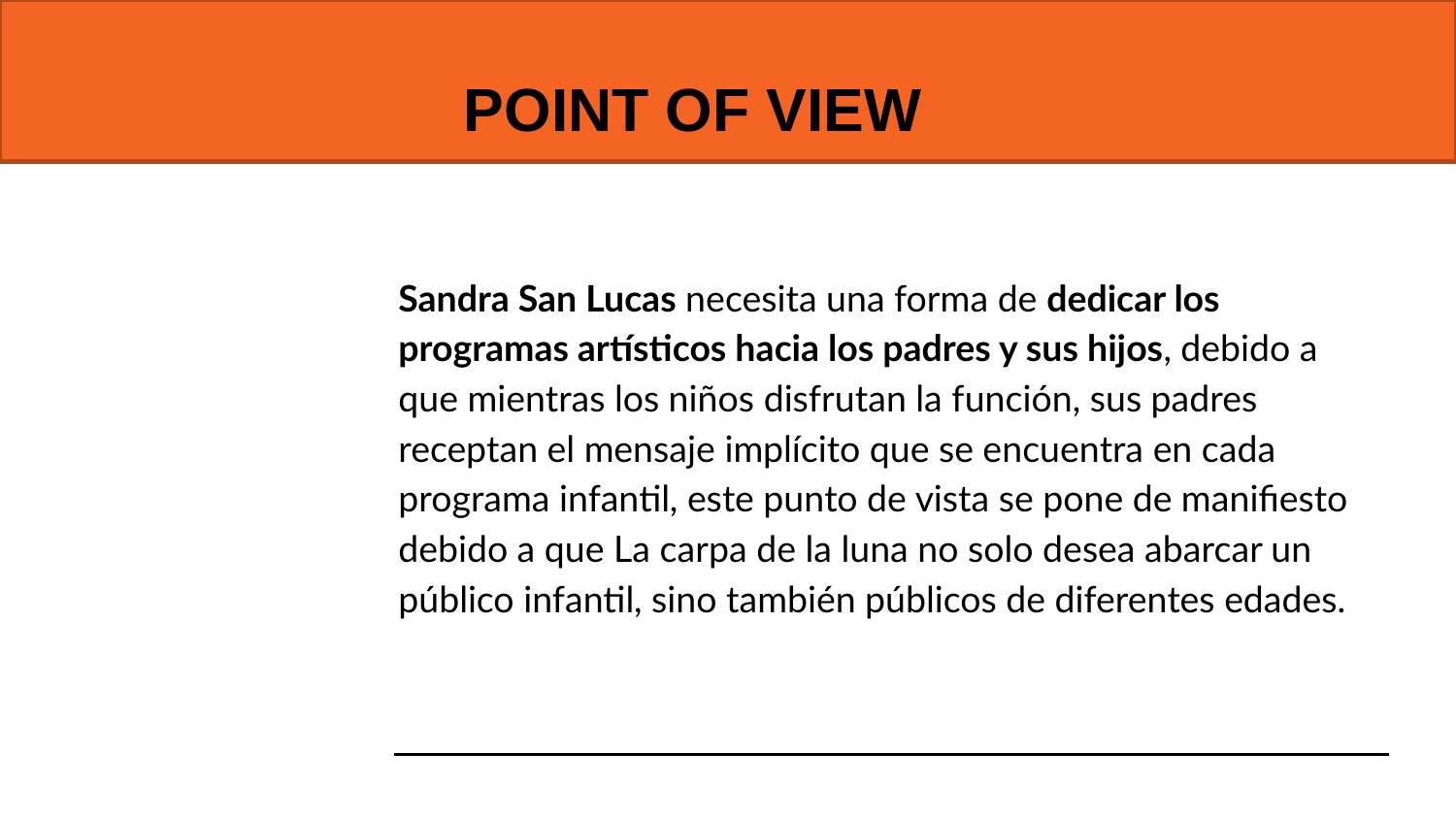

POINT OF VIEW
Sandra San Lucas necesita una forma de dedicar los programas artísticos hacia los padres y sus hijos, debido a que mientras los niños disfrutan la función, sus padres receptan el mensaje implícito que se encuentra en cada programa infantil, este punto de vista se pone de manifiesto debido a que La carpa de la luna no solo desea abarcar un público infantil, sino también públicos de diferentes edades.